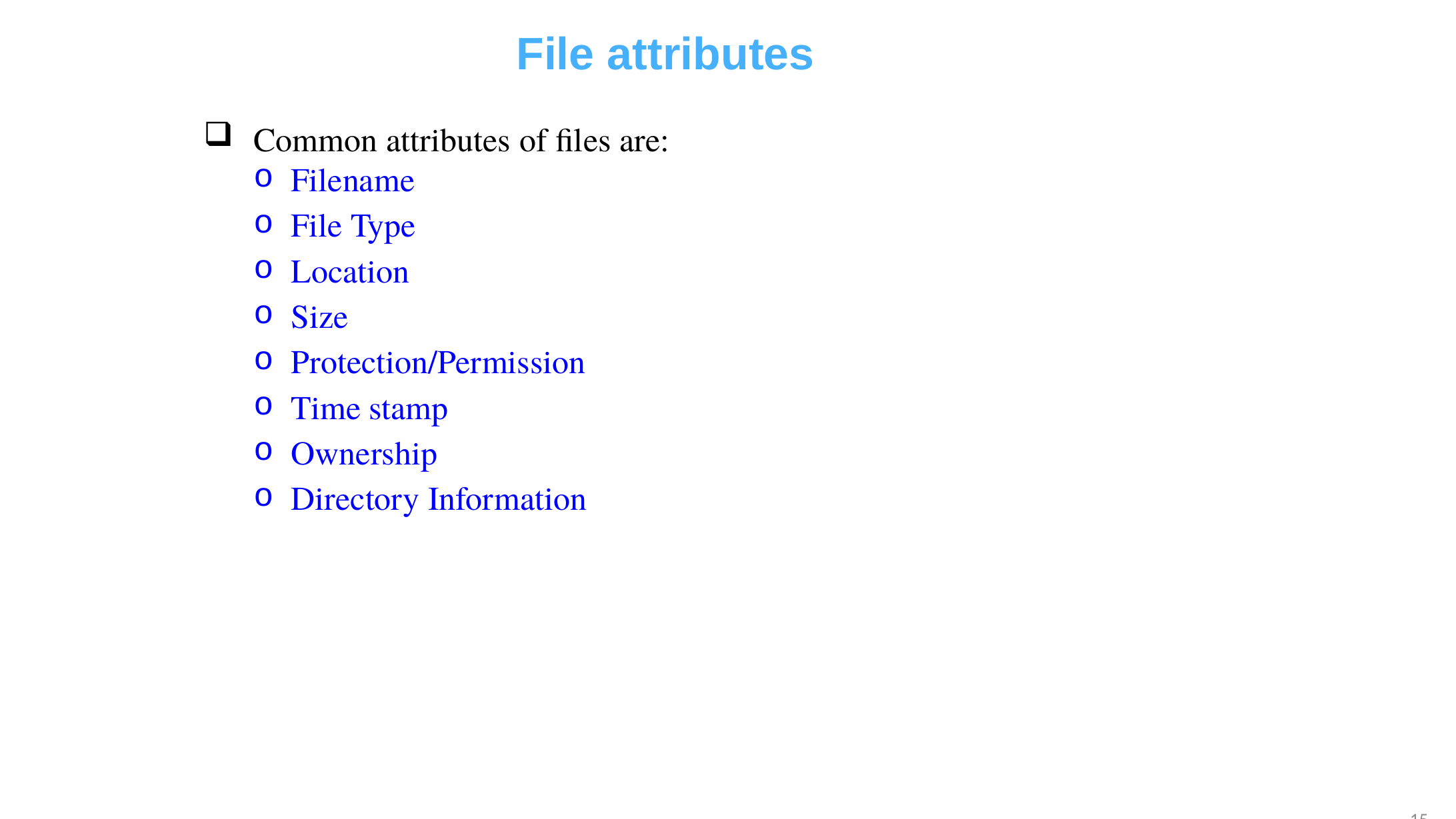

File attributes
Common attributes of files are:
Filename
File Type
Location
Size
Protection/Permission
Time stamp
Ownership
Directory Information

15